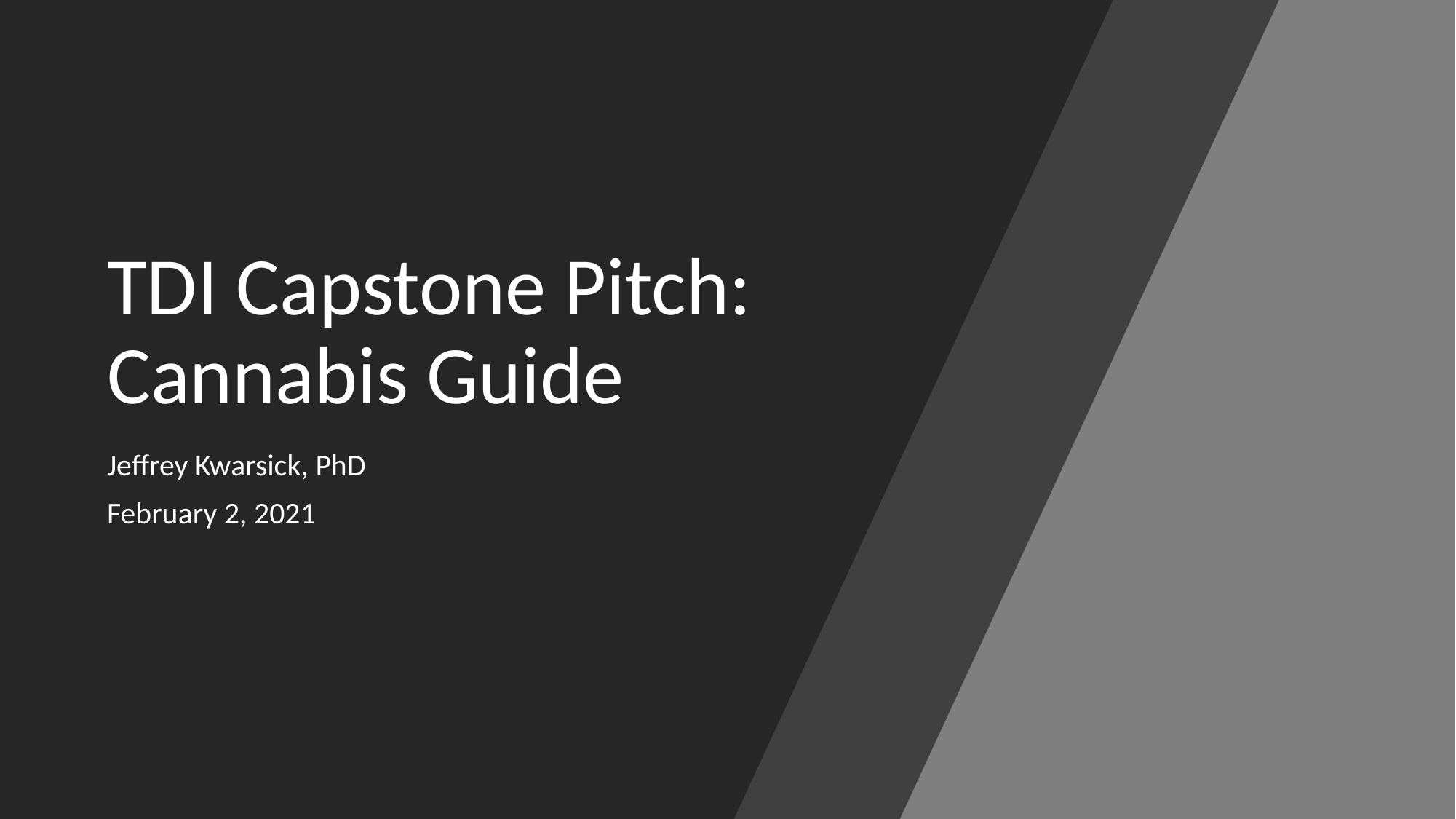

# TDI Capstone Pitch: Cannabis Guide
Jeffrey Kwarsick, PhD
February 2, 2021